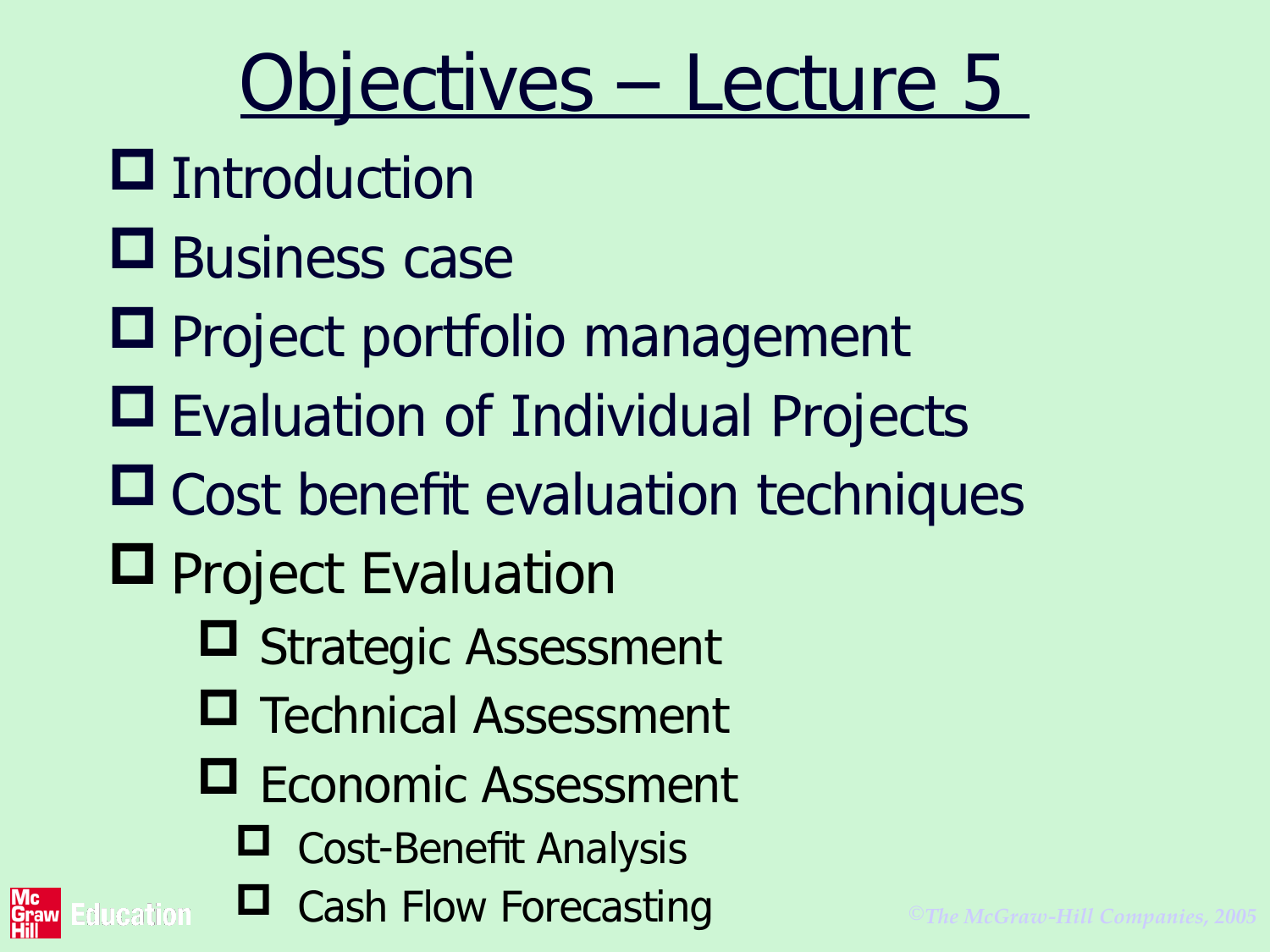

# Objectives – Lecture 5
Introduction
Business case
Project portfolio management
Evaluation of Individual Projects
Cost benefit evaluation techniques
Project Evaluation
Strategic Assessment
Technical Assessment
Economic Assessment
Cost-Benefit Analysis
Cash Flow Forecasting

2